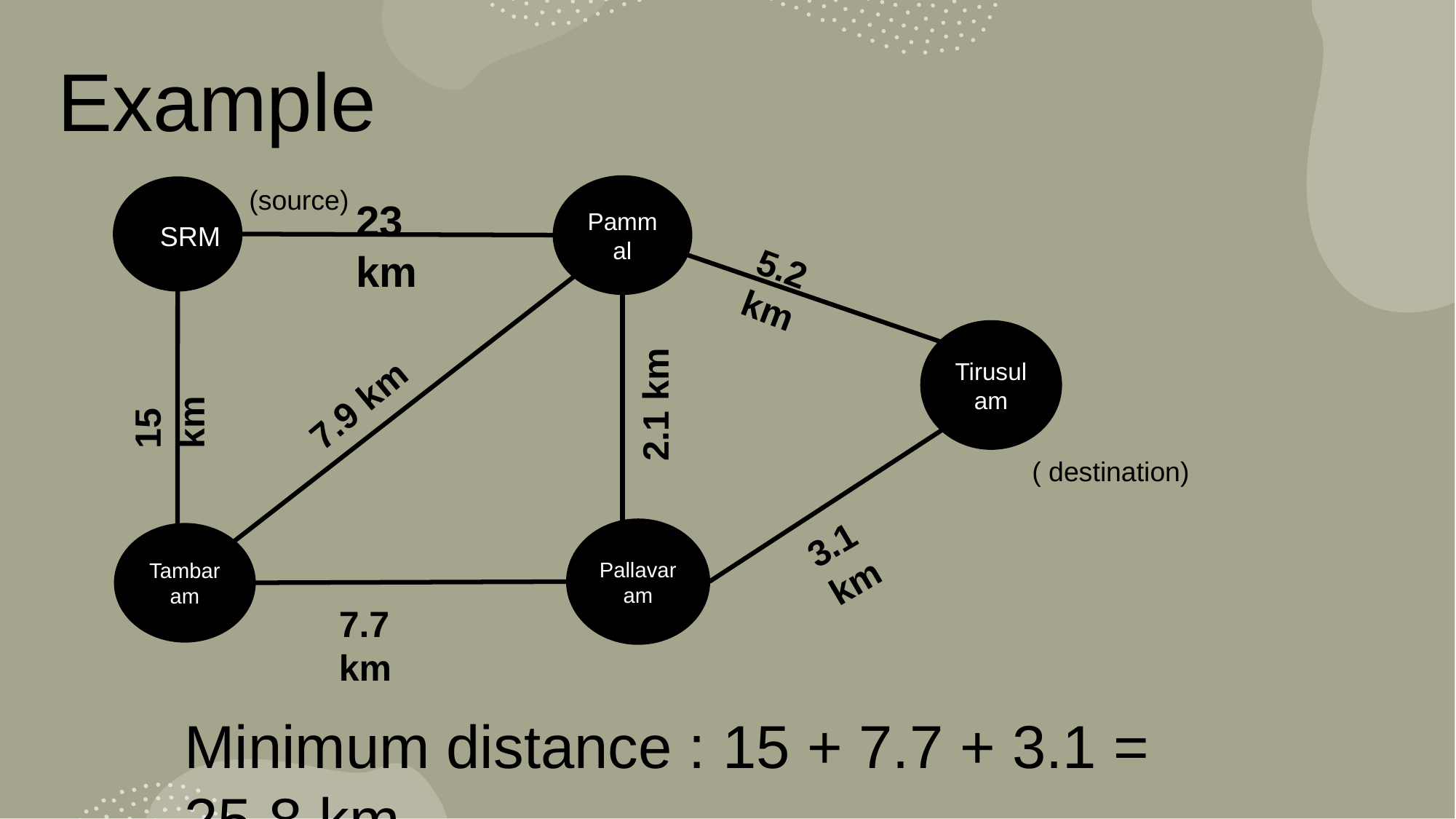

# Example
2.1 km
Pammal
(source)

23 km
SRM
5.2 km
Tirusulam
7.9 km
15 km
( destination)
3.1 km
Pallavaram
Tambaram
7.7 km
Minimum distance : 15 + 7.7 + 3.1 = 25.8 km